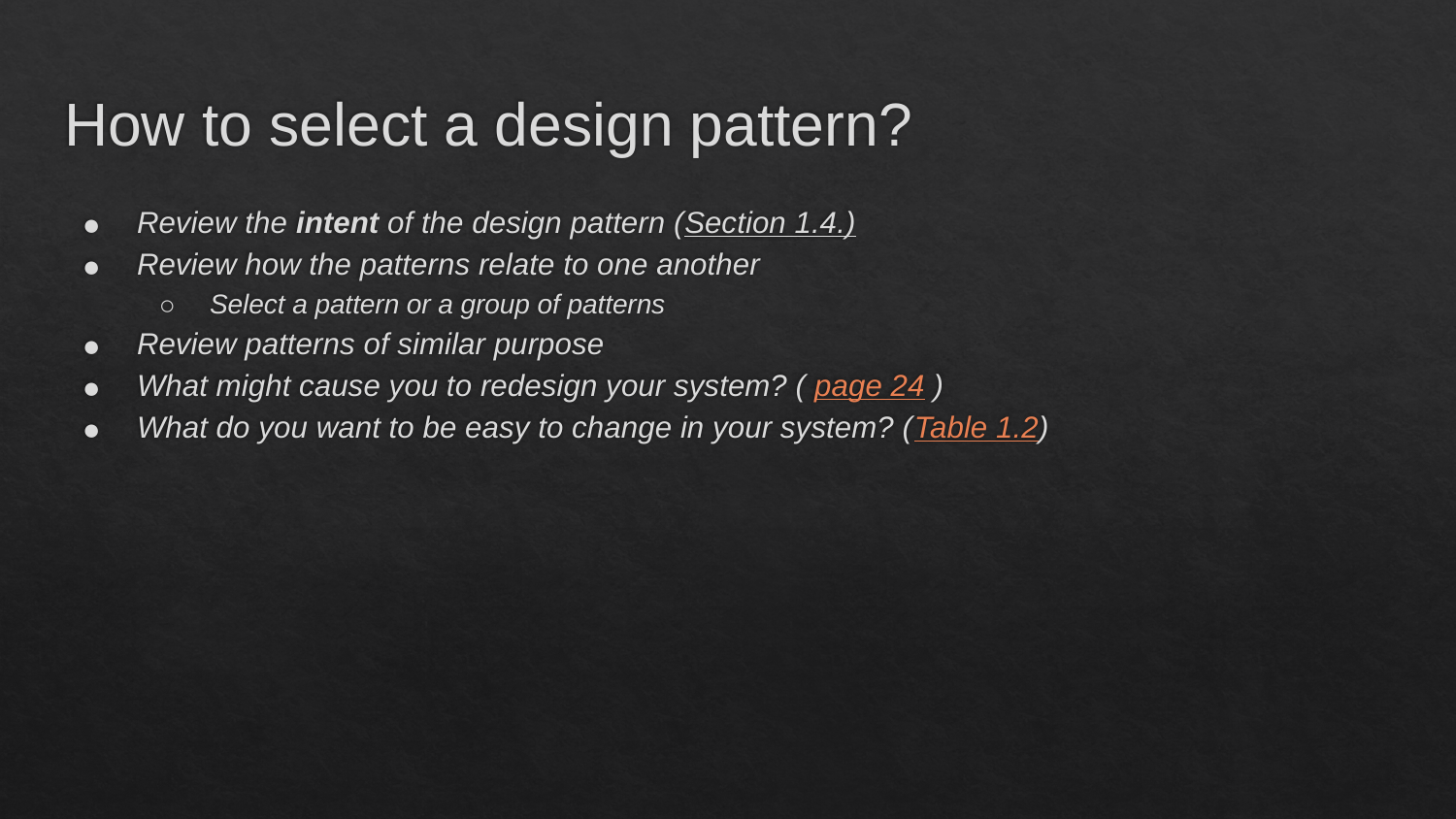

# How to select a design pattern?
Review the intent of the design pattern (Section 1.4.)
Review how the patterns relate to one another
Select a pattern or a group of patterns
Review patterns of similar purpose
What might cause you to redesign your system? ( page 24 )
What do you want to be easy to change in your system? (Table 1.2)